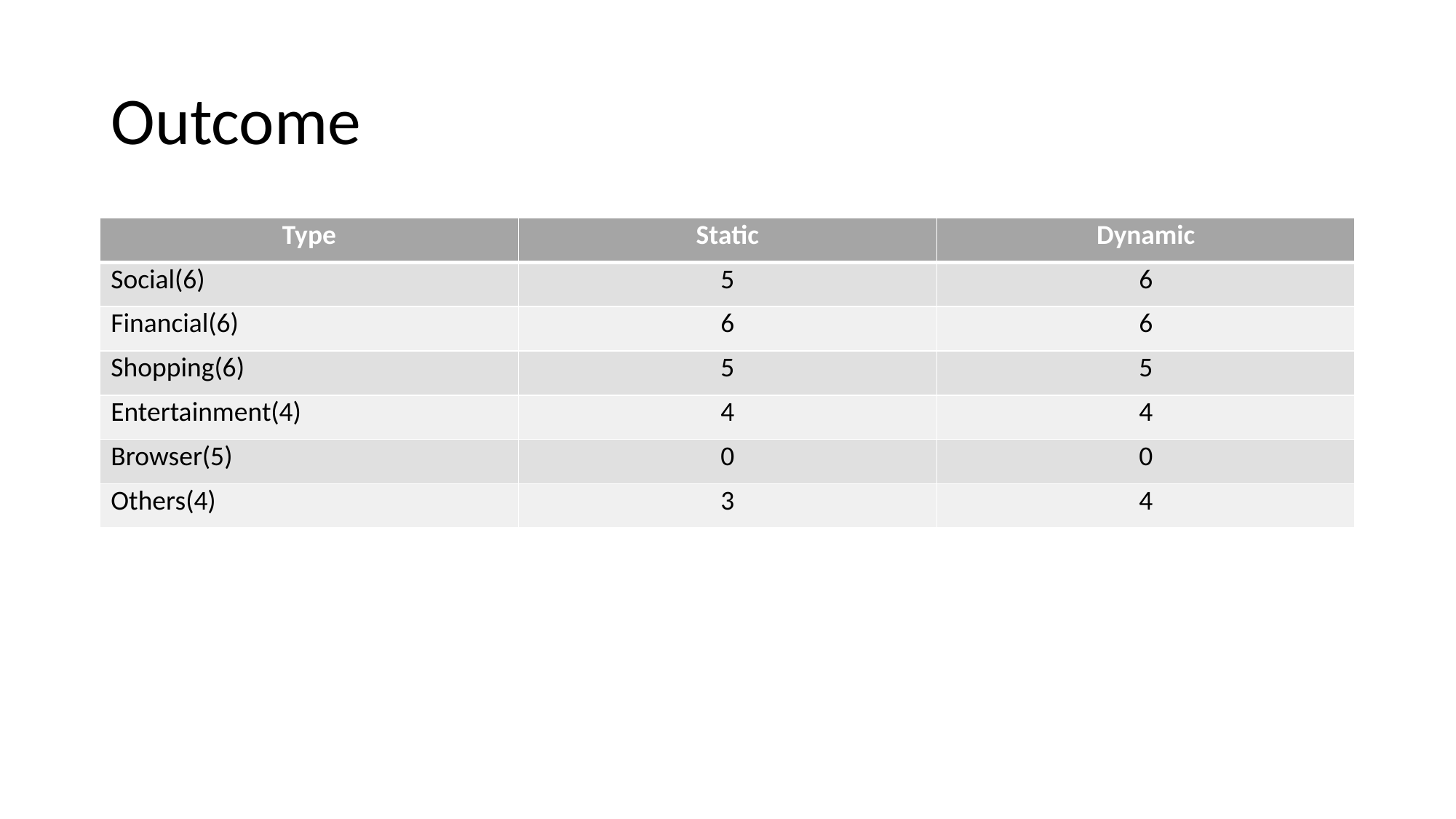

# Outcome
| Type | Static | Dynamic |
| --- | --- | --- |
| Social(6) | 5 | 6 |
| Financial(6) | 6 | 6 |
| Shopping(6) | 5 | 5 |
| Entertainment(4) | 4 | 4 |
| Browser(5) | 0 | 0 |
| Others(4) | 3 | 4 |